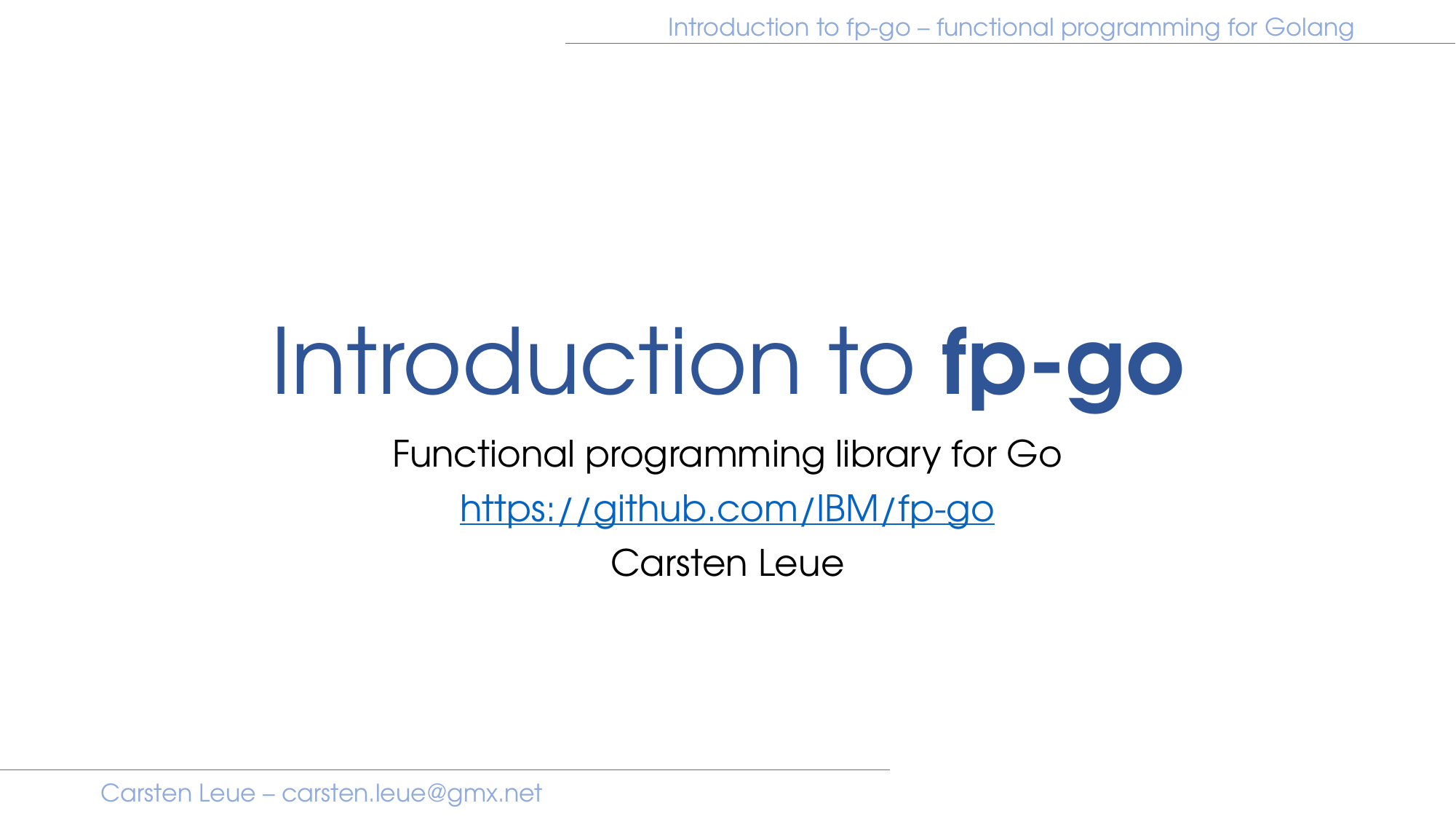

# Introduction to fp-go
Functional programming library for Go
https://github.com/IBM/fp-go
Carsten Leue